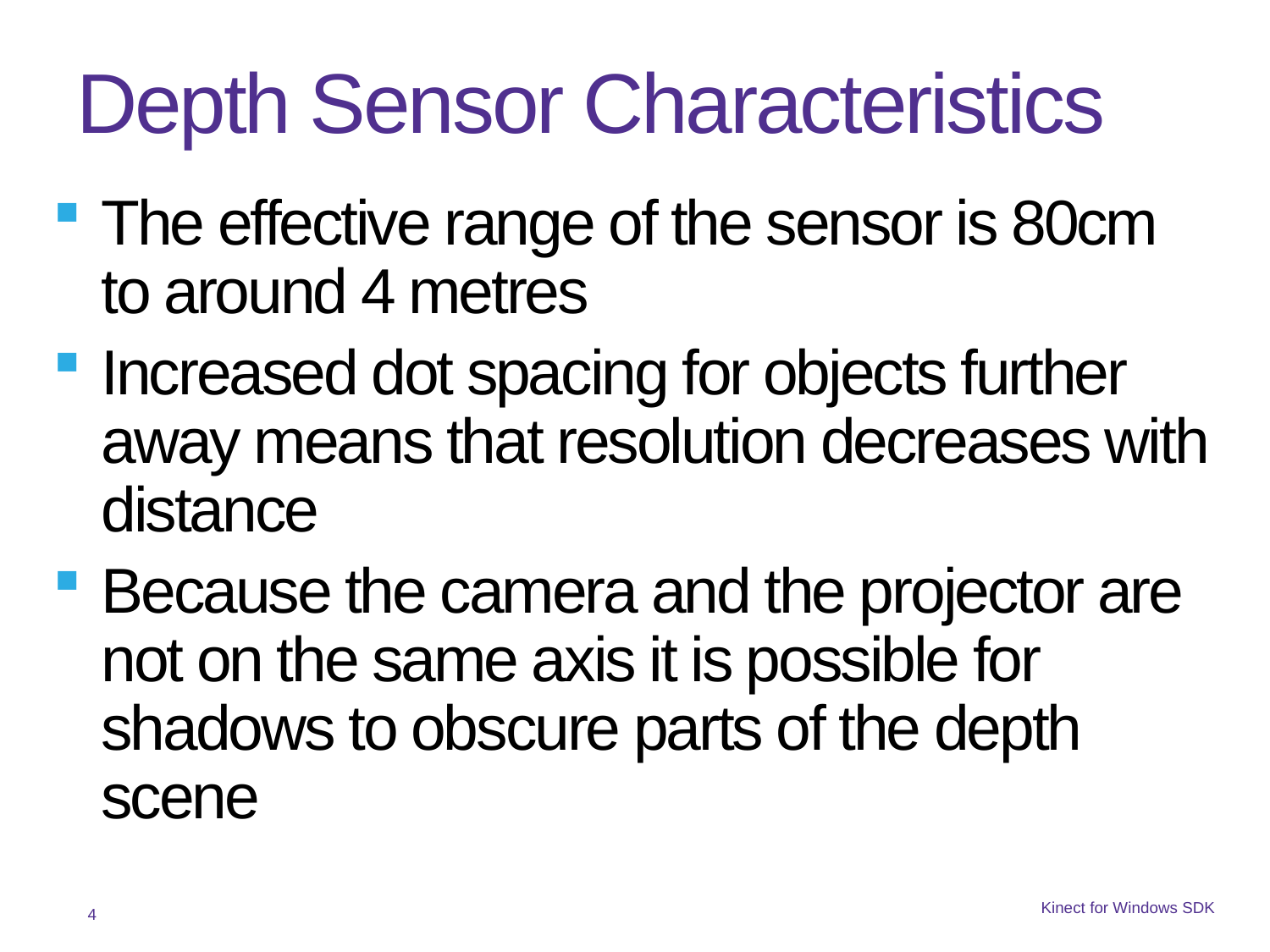

# Depth Sensor Characteristics
The effective range of the sensor is 80cm to around 4 metres
Increased dot spacing for objects further away means that resolution decreases with distance
Because the camera and the projector are not on the same axis it is possible for shadows to obscure parts of the depth scene
4